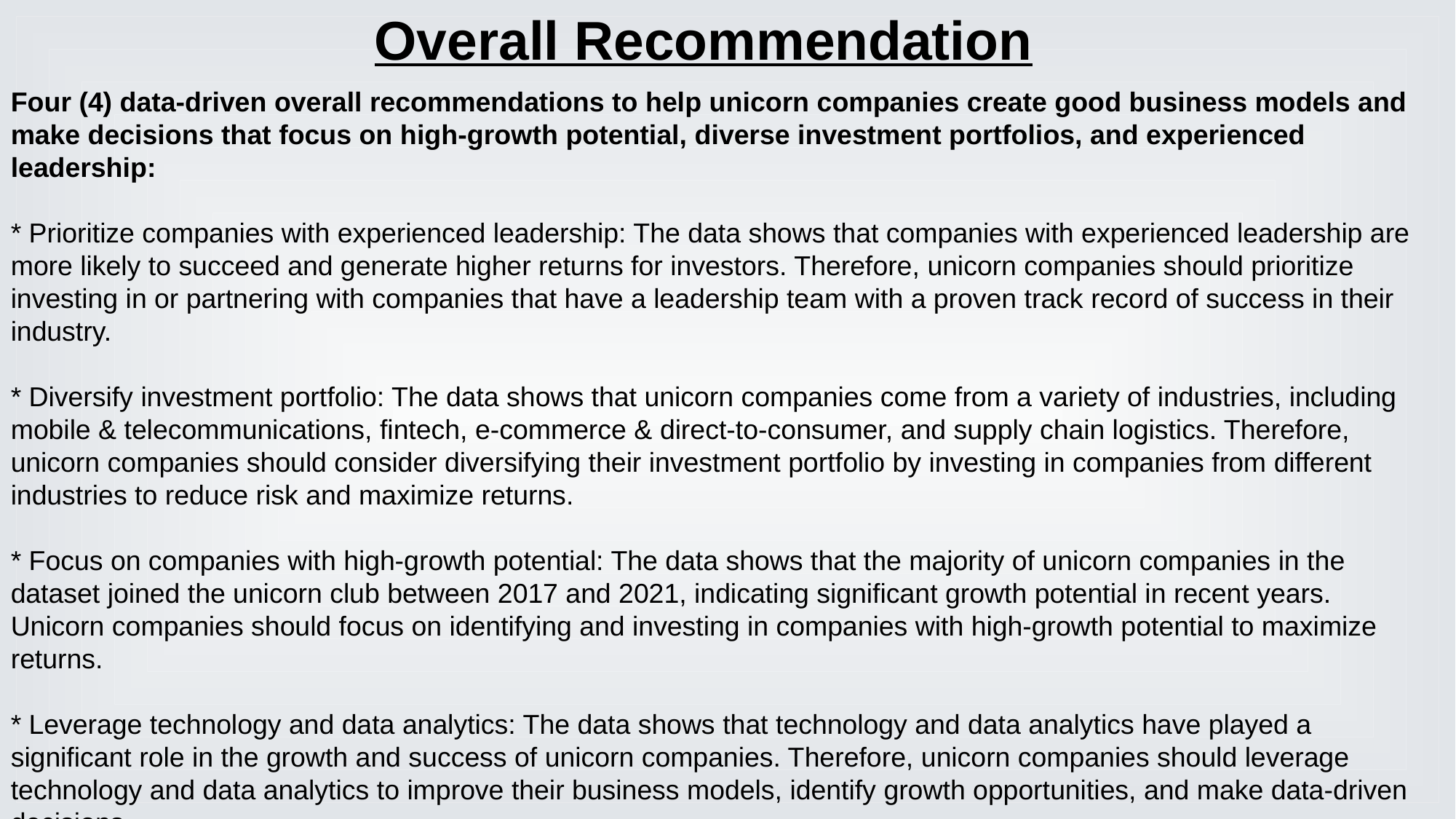

Overall Recommendation
Four (4) data-driven overall recommendations to help unicorn companies create good business models and make decisions that focus on high-growth potential, diverse investment portfolios, and experienced leadership:

* Prioritize companies with experienced leadership: The data shows that companies with experienced leadership are more likely to succeed and generate higher returns for investors. Therefore, unicorn companies should prioritize investing in or partnering with companies that have a leadership team with a proven track record of success in their industry.

* Diversify investment portfolio: The data shows that unicorn companies come from a variety of industries, including mobile & telecommunications, fintech, e-commerce & direct-to-consumer, and supply chain logistics. Therefore, unicorn companies should consider diversifying their investment portfolio by investing in companies from different industries to reduce risk and maximize returns.

* Focus on companies with high-growth potential: The data shows that the majority of unicorn companies in the dataset joined the unicorn club between 2017 and 2021, indicating significant growth potential in recent years. Unicorn companies should focus on identifying and investing in companies with high-growth potential to maximize returns.

* Leverage technology and data analytics: The data shows that technology and data analytics have played a significant role in the growth and success of unicorn companies. Therefore, unicorn companies should leverage technology and data analytics to improve their business models, identify growth opportunities, and make data-driven decisions.

By following these four recommendations, unicorn companies can create good business models, make informed investment decisions, and maximize returns for their investors.